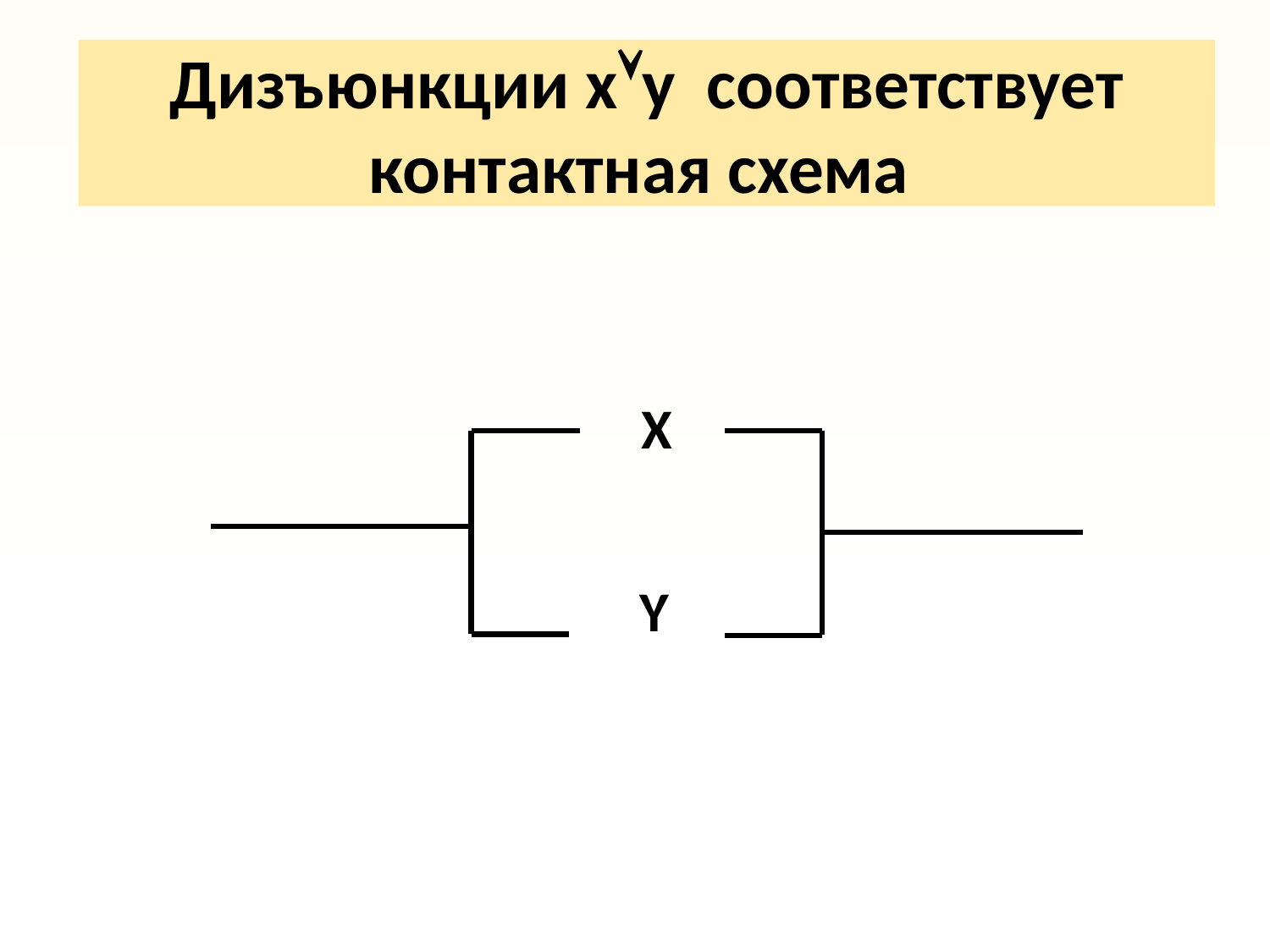

# Дизъюнкции х∨у  соответствует контактная схема
X
Y